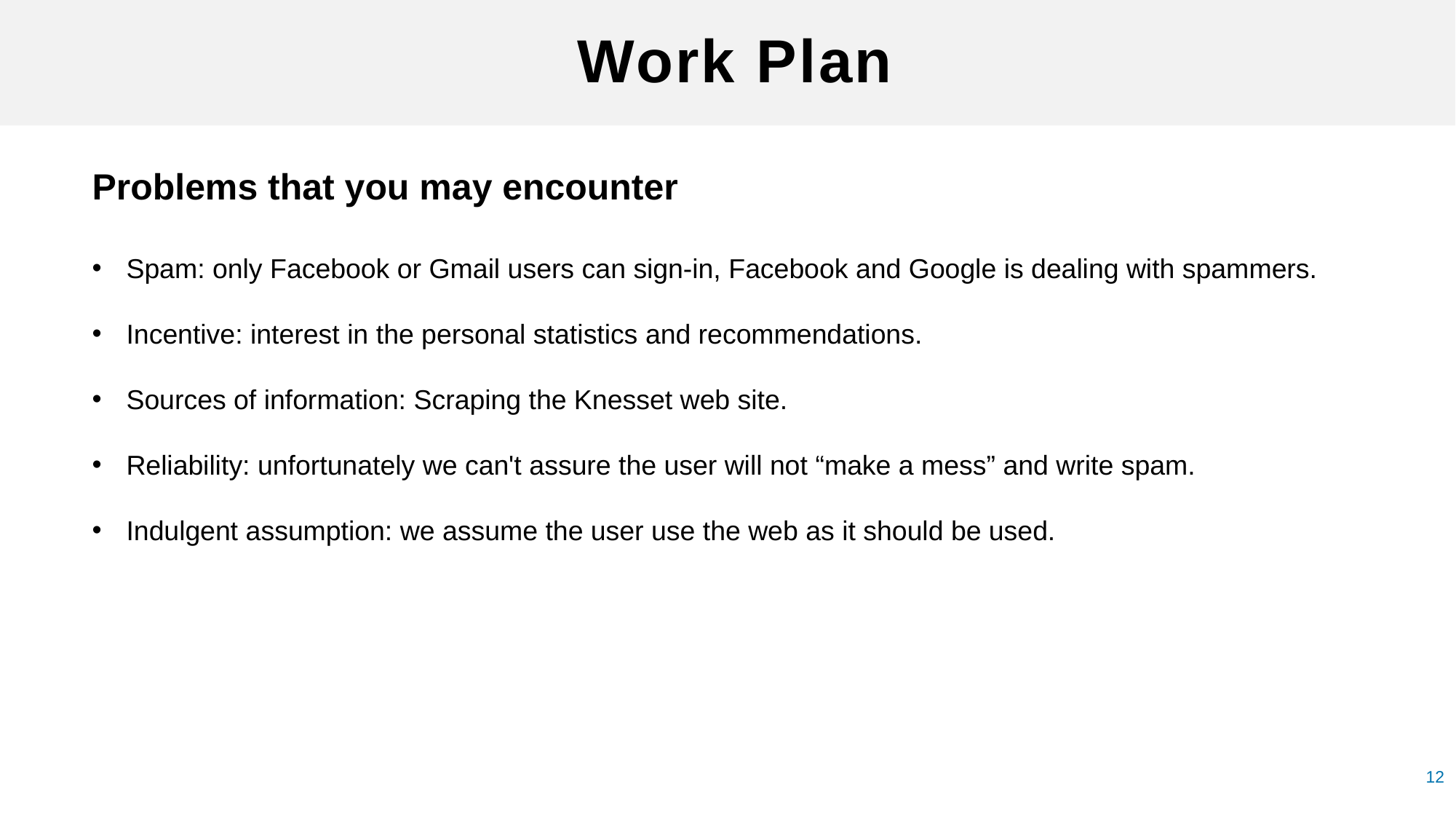

# Work Plan

Problems that you may encounter
Spam: only Facebook or Gmail users can sign-in, Facebook and Google is dealing with spammers.

Incentive: interest in the personal statistics and recommendations.

Sources of information: Scraping the Knesset web site.

Reliability: unfortunately we can't assure the user will not “make a mess” and write spam.

Indulgent assumption: we assume the user use the web as it should be used.

22%
12